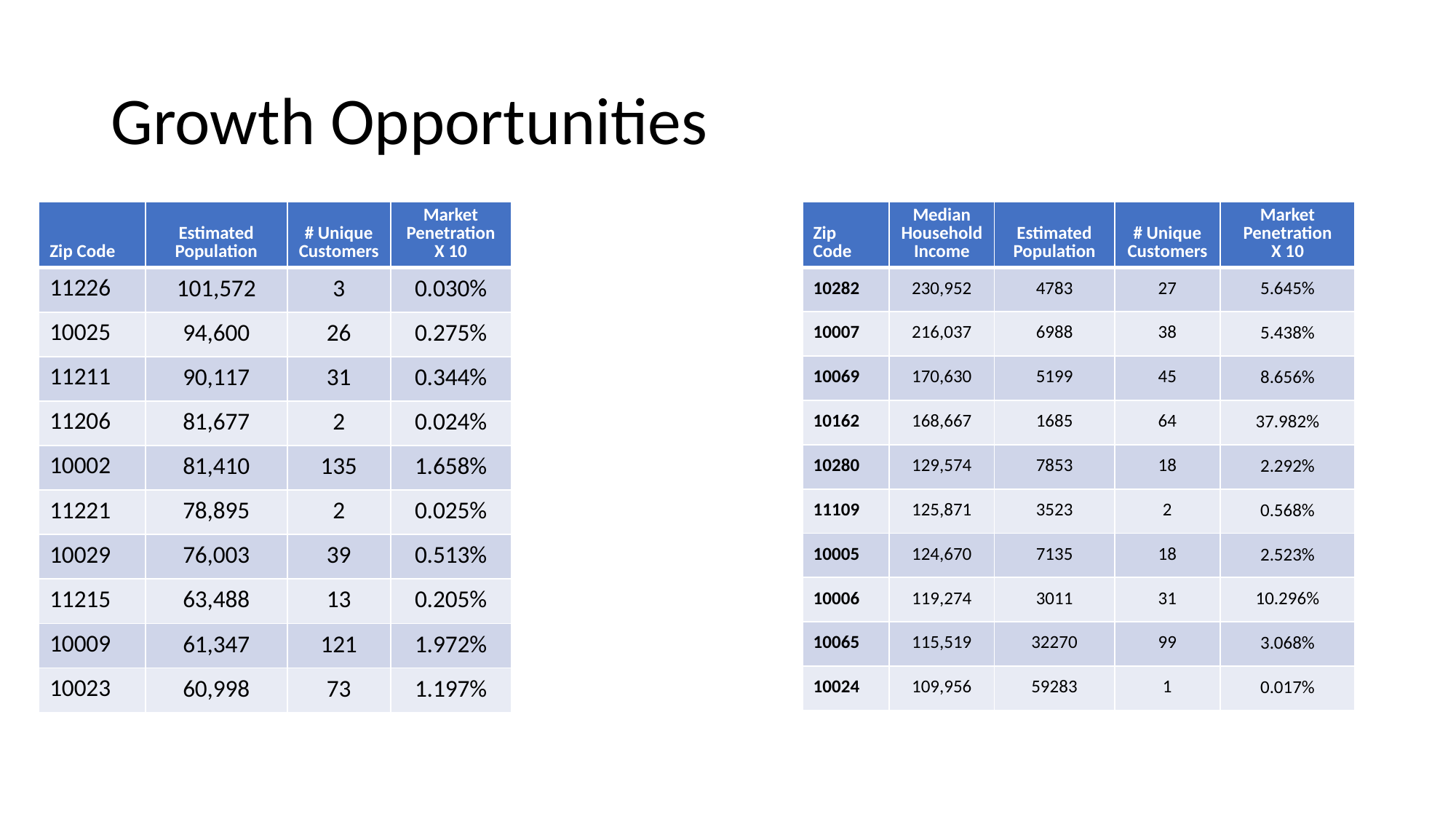

# Growth Opportunities
| Zip Code | Estimated Population | # Unique Customers | Market Penetration X 10 |
| --- | --- | --- | --- |
| 11226 | 101,572 | 3 | 0.030% |
| 10025 | 94,600 | 26 | 0.275% |
| 11211 | 90,117 | 31 | 0.344% |
| 11206 | 81,677 | 2 | 0.024% |
| 10002 | 81,410 | 135 | 1.658% |
| 11221 | 78,895 | 2 | 0.025% |
| 10029 | 76,003 | 39 | 0.513% |
| 11215 | 63,488 | 13 | 0.205% |
| 10009 | 61,347 | 121 | 1.972% |
| 10023 | 60,998 | 73 | 1.197% |
| Zip Code | Median Household Income | Estimated Population | # Unique Customers | Market Penetration X 10 |
| --- | --- | --- | --- | --- |
| 10282 | 230,952 | 4783 | 27 | 5.645% |
| 10007 | 216,037 | 6988 | 38 | 5.438% |
| 10069 | 170,630 | 5199 | 45 | 8.656% |
| 10162 | 168,667 | 1685 | 64 | 37.982% |
| 10280 | 129,574 | 7853 | 18 | 2.292% |
| 11109 | 125,871 | 3523 | 2 | 0.568% |
| 10005 | 124,670 | 7135 | 18 | 2.523% |
| 10006 | 119,274 | 3011 | 31 | 10.296% |
| 10065 | 115,519 | 32270 | 99 | 3.068% |
| 10024 | 109,956 | 59283 | 1 | 0.017% |